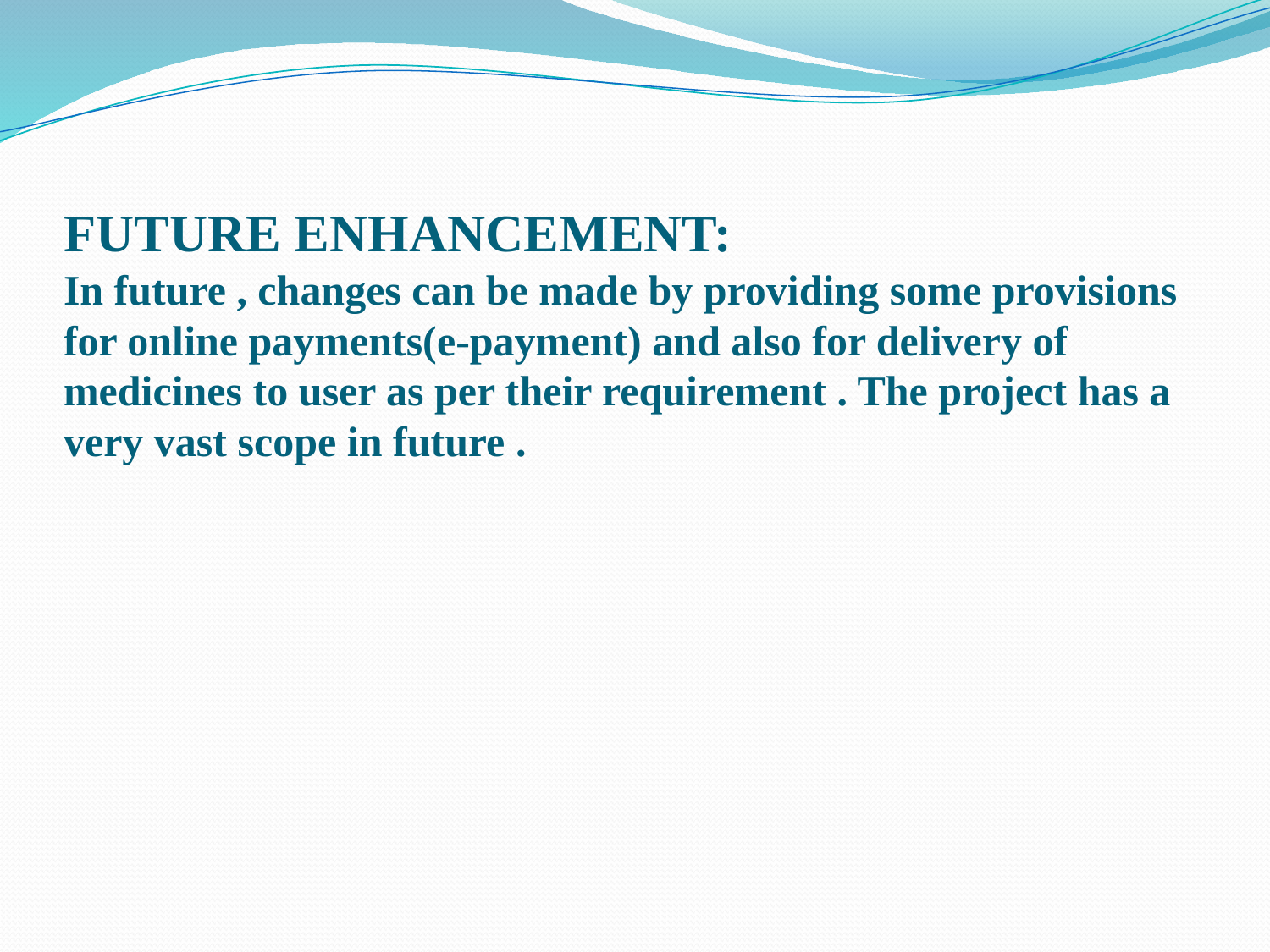

# FUTURE ENHANCEMENT: In future , changes can be made by providing some provisions for online payments(e-payment) and also for delivery of medicines to user as per their requirement . The project has a very vast scope in future .